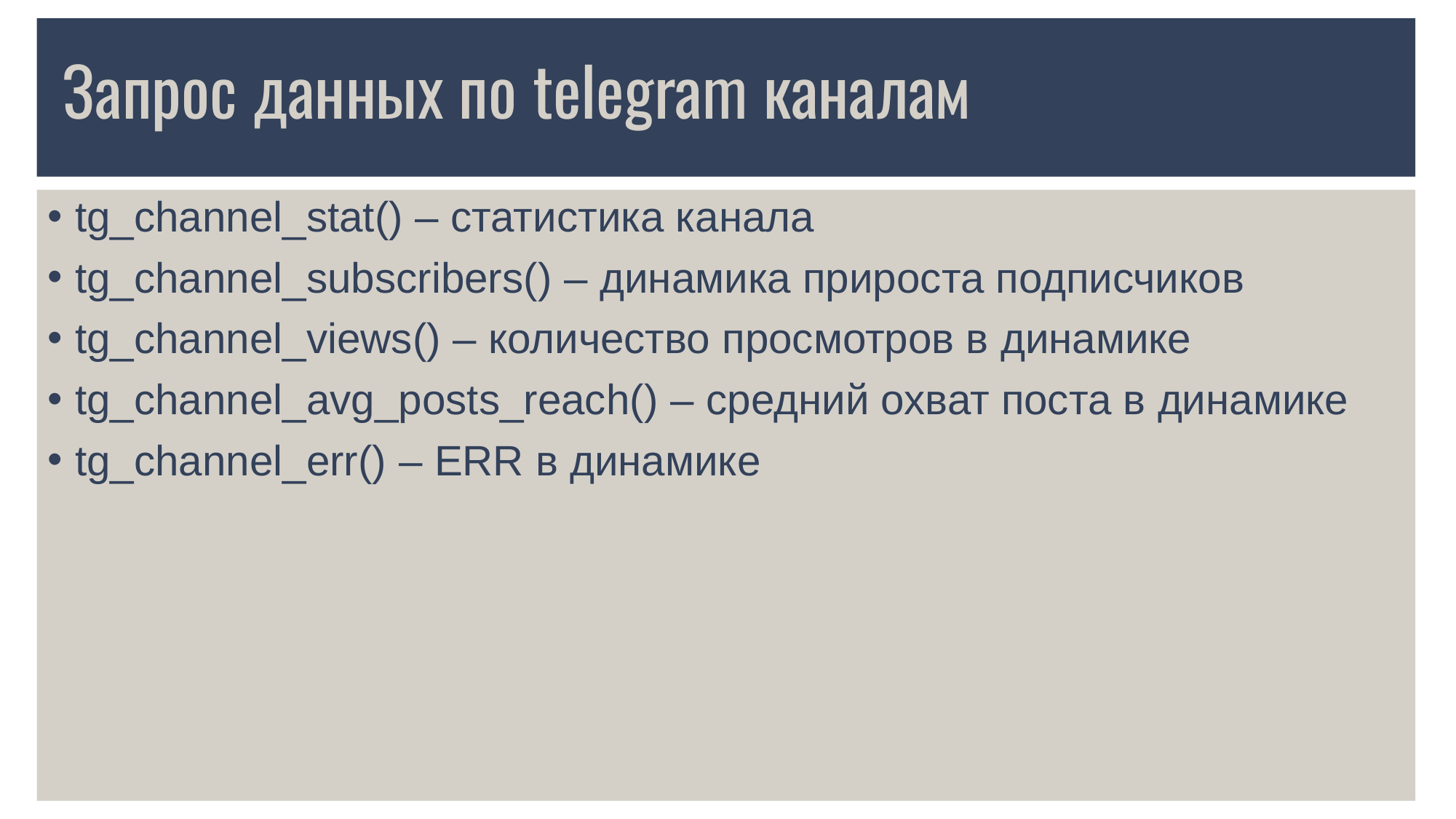

# Запрос данных по telegram каналам
tg_channel_stat() – статистика канала
tg_channel_subscribers() – динамика прироста подписчиков
tg_channel_views() – количество просмотров в динамике
tg_channel_avg_posts_reach() – средний охват поста в динамике
tg_channel_err() – ERR в динамике